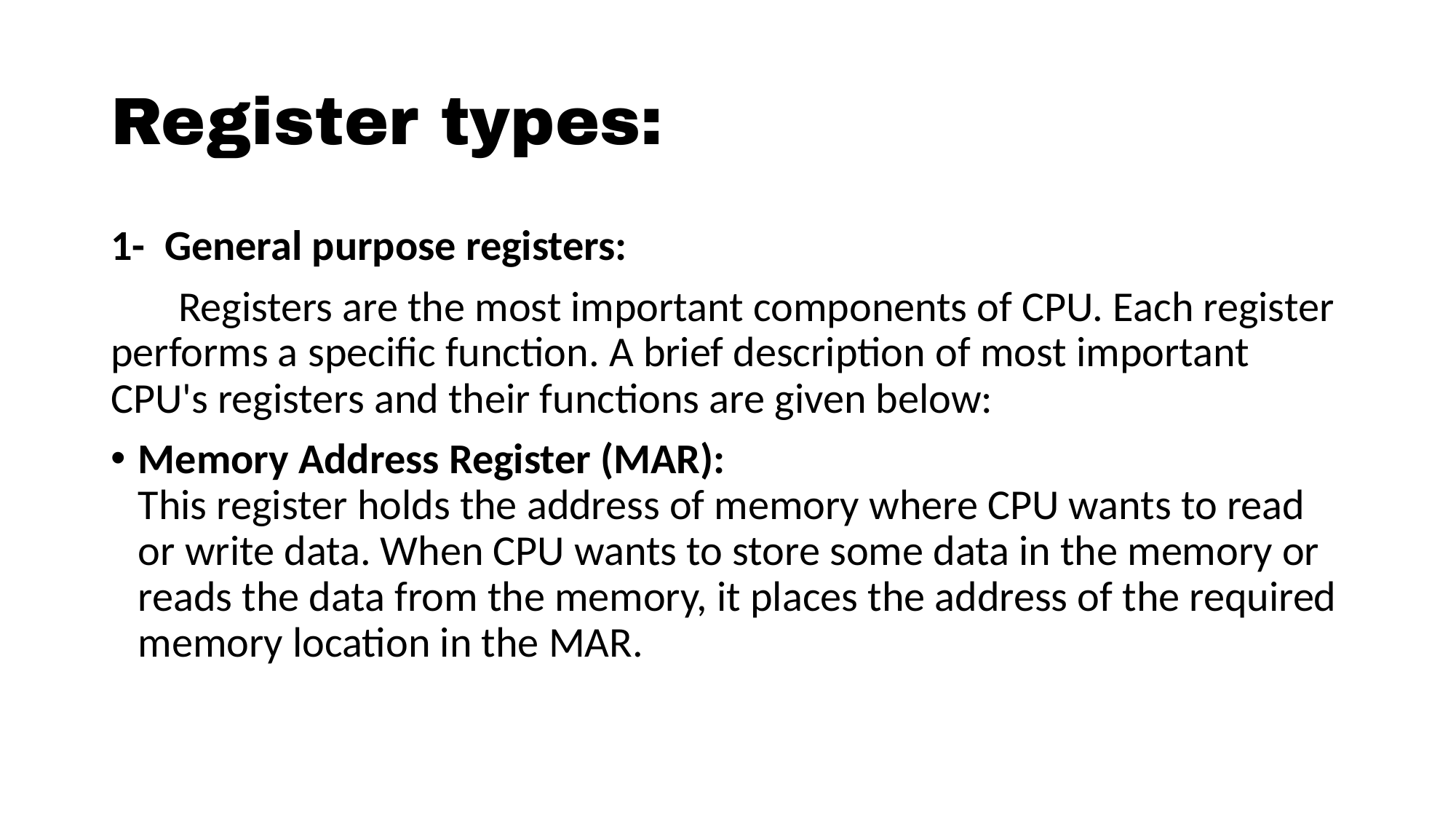

# Register types:
1-  General purpose registers:
       Registers are the most important components of CPU. Each register performs a specific function. A brief description of most important CPU's registers and their functions are given below:
Memory Address Register (MAR):
This register holds the address of memory where CPU wants to read or write data. When CPU wants to store some data in the memory or reads the data from the memory, it places the address of the required memory location in the MAR.